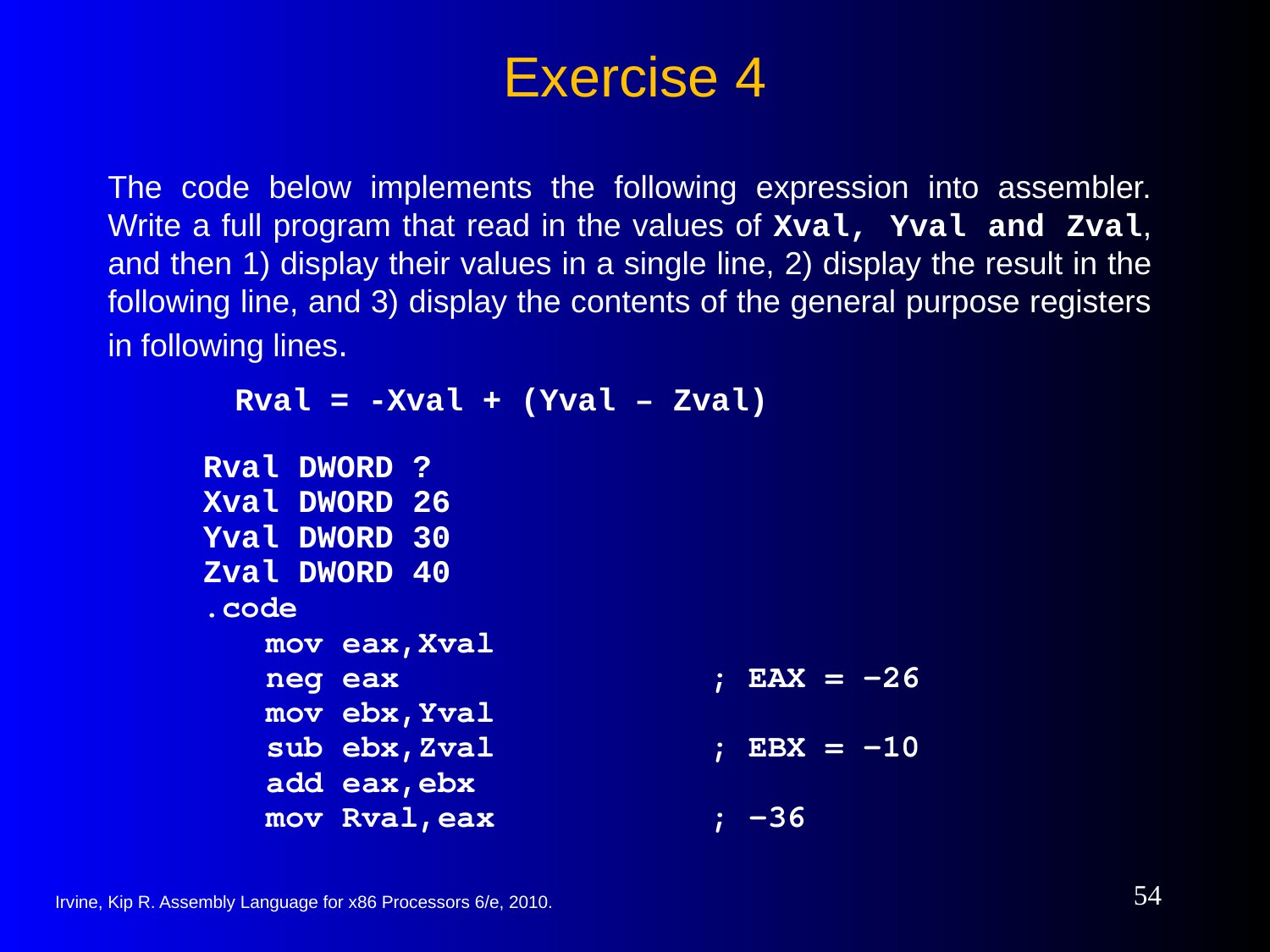

# Exercise 4
The code below implements the following expression into assembler. Write a full program that read in the values of Xval, Yval and Zval, and then 1) display their values in a single line, 2) display the result in the following line, and 3) display the contents of the general purpose registers in following lines.
	Rval = -Xval + (Yval – Zval)
Rval DWORD ?
Xval DWORD 26
Yval DWORD 30
Zval DWORD 40
.code
	mov eax,Xval
	neg eax 	; EAX = -26
	mov ebx,Yval
	sub ebx,Zval 	; EBX = -10
	add eax,ebx
	mov Rval,eax 	; -36
54
Irvine, Kip R. Assembly Language for x86 Processors 6/e, 2010.